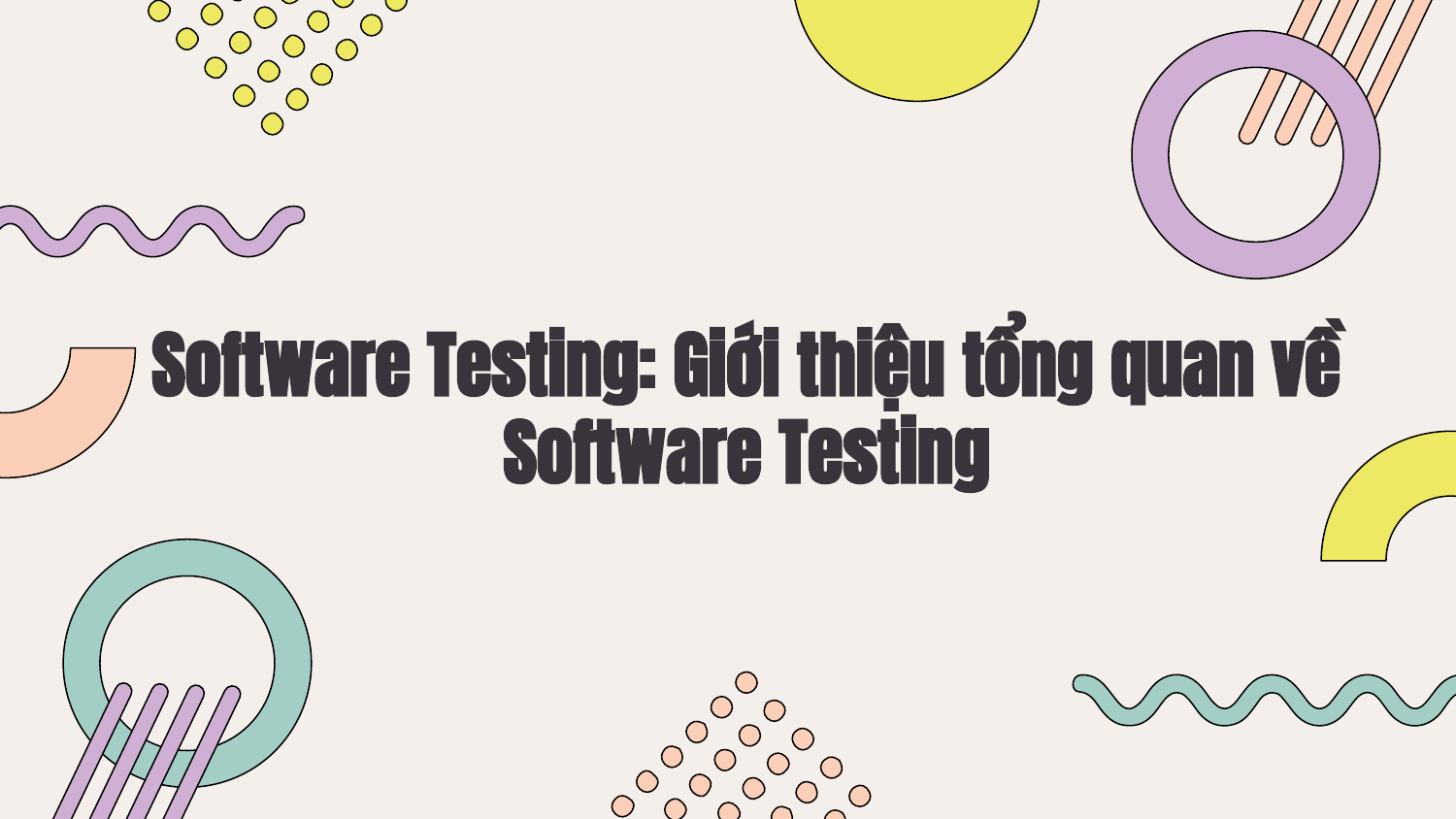

# Software Testing: Giới thiệu tổng quan về Software Testing